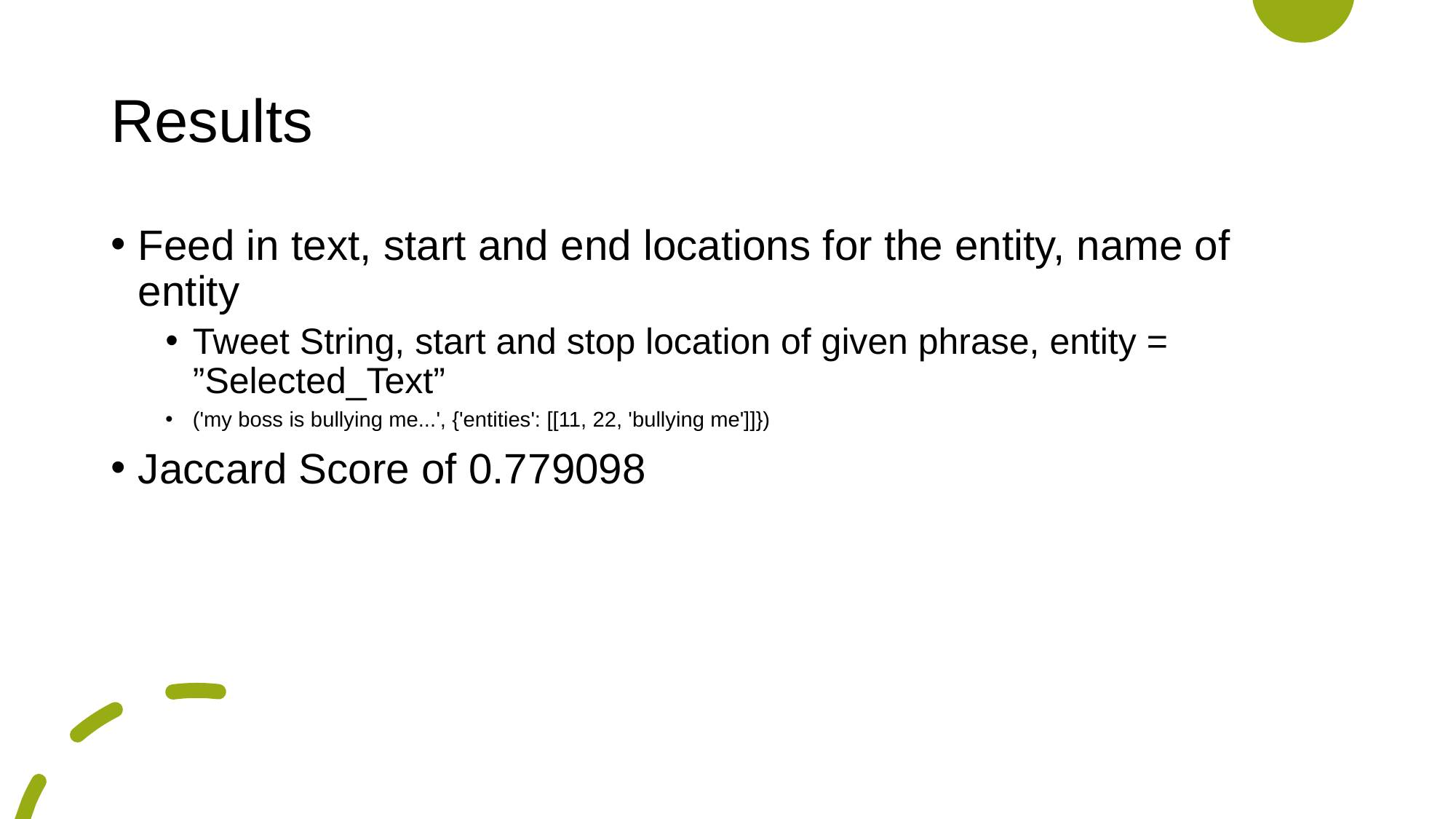

# Results
Feed in text, start and end locations for the entity, name of entity
Tweet String, start and stop location of given phrase, entity = ”Selected_Text”
('my boss is bullying me...', {'entities': [[11, 22, 'bullying me']]})
Jaccard Score of 0.779098